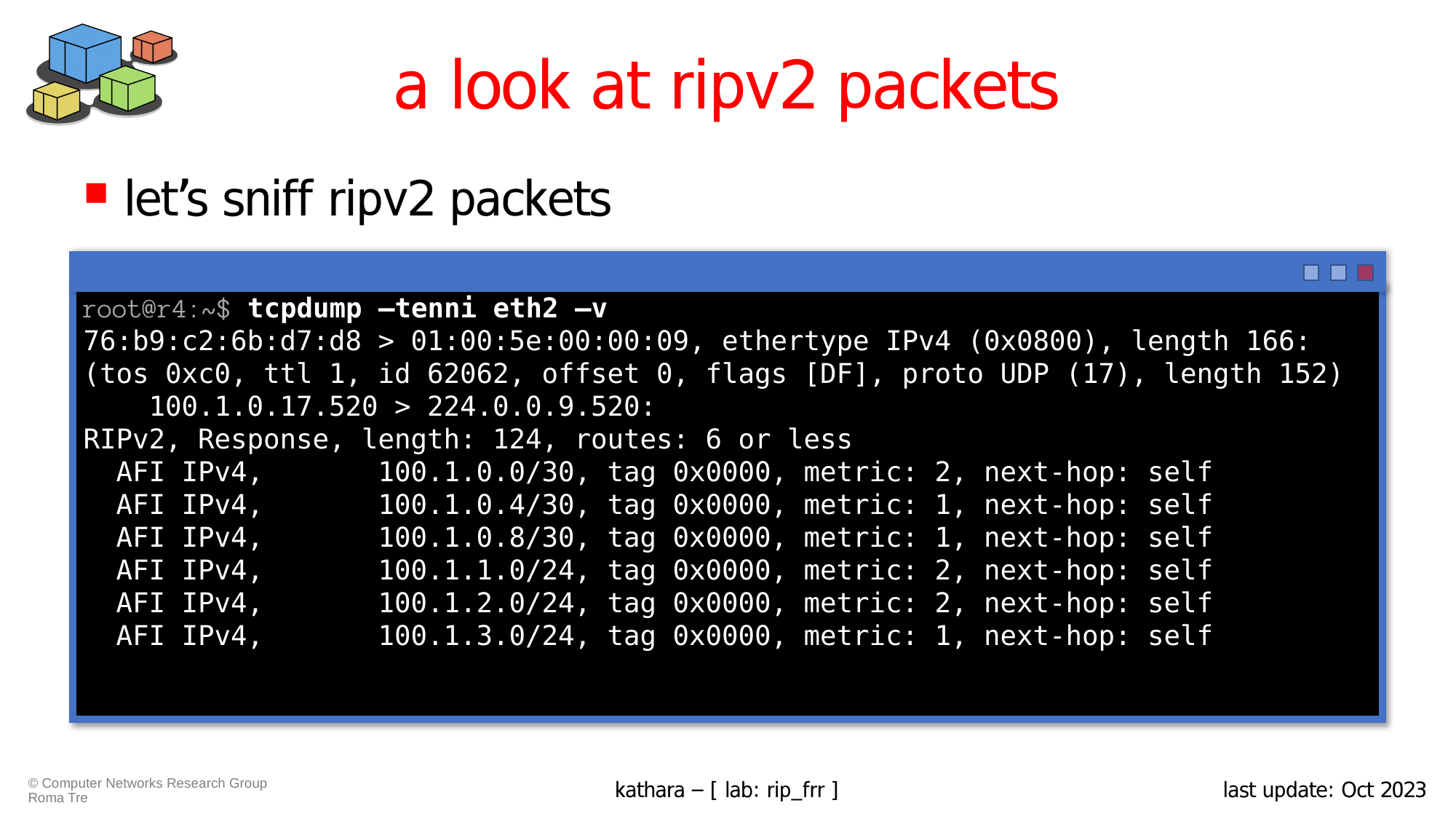

# a look at ripv2 packets
let’s sniff ripv2 packets

root@r4:~$ tcpdump –tenni eth2 –v
76:b9:c2:6b:d7:d8 > 01:00:5e:00:00:09, ethertype IPv4 (0x0800), length 166: (tos 0xc0, ttl 1, id 62062, offset 0, flags [DF], proto UDP (17), length 152)
    100.1.0.17.520 > 224.0.0.9.520:
RIPv2, Response, length: 124, routes: 6 or less
  AFI IPv4,       100.1.0.0/30, tag 0x0000, metric: 2, next-hop: self
  AFI IPv4,       100.1.0.4/30, tag 0x0000, metric: 1, next-hop: self
  AFI IPv4,       100.1.0.8/30, tag 0x0000, metric: 1, next-hop: self
  AFI IPv4,       100.1.1.0/24, tag 0x0000, metric: 2, next-hop: self
  AFI IPv4,       100.1.2.0/24, tag 0x0000, metric: 2, next-hop: self
  AFI IPv4,       100.1.3.0/24, tag 0x0000, metric: 1, next-hop: self

kathara – [ lab: rip_frr ]
last update: Oct 2023